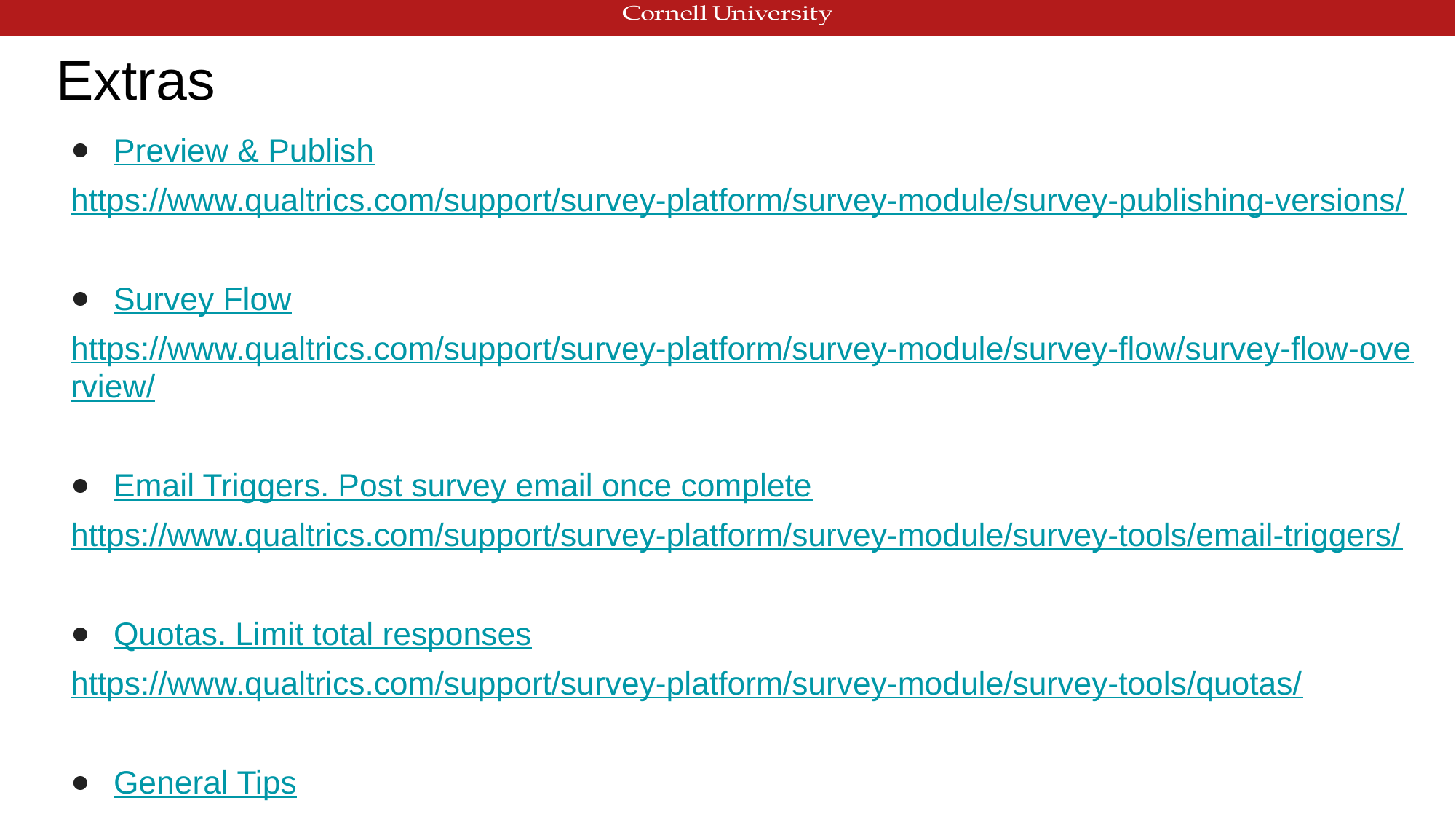

# Extras
Preview & Publish
https://www.qualtrics.com/support/survey-platform/survey-module/survey-publishing-versions/

Survey Flow
https://www.qualtrics.com/support/survey-platform/survey-module/survey-flow/survey-flow-overview/

Email Triggers. Post survey email once complete
https://www.qualtrics.com/support/survey-platform/survey-module/survey-tools/email-triggers/

Quotas. Limit total responses
https://www.qualtrics.com/support/survey-platform/survey-module/survey-tools/quotas/

General Tips
https://www.qualtrics.com/support/survey-platform/common-use-cases-rc/survey-tips-tricks/